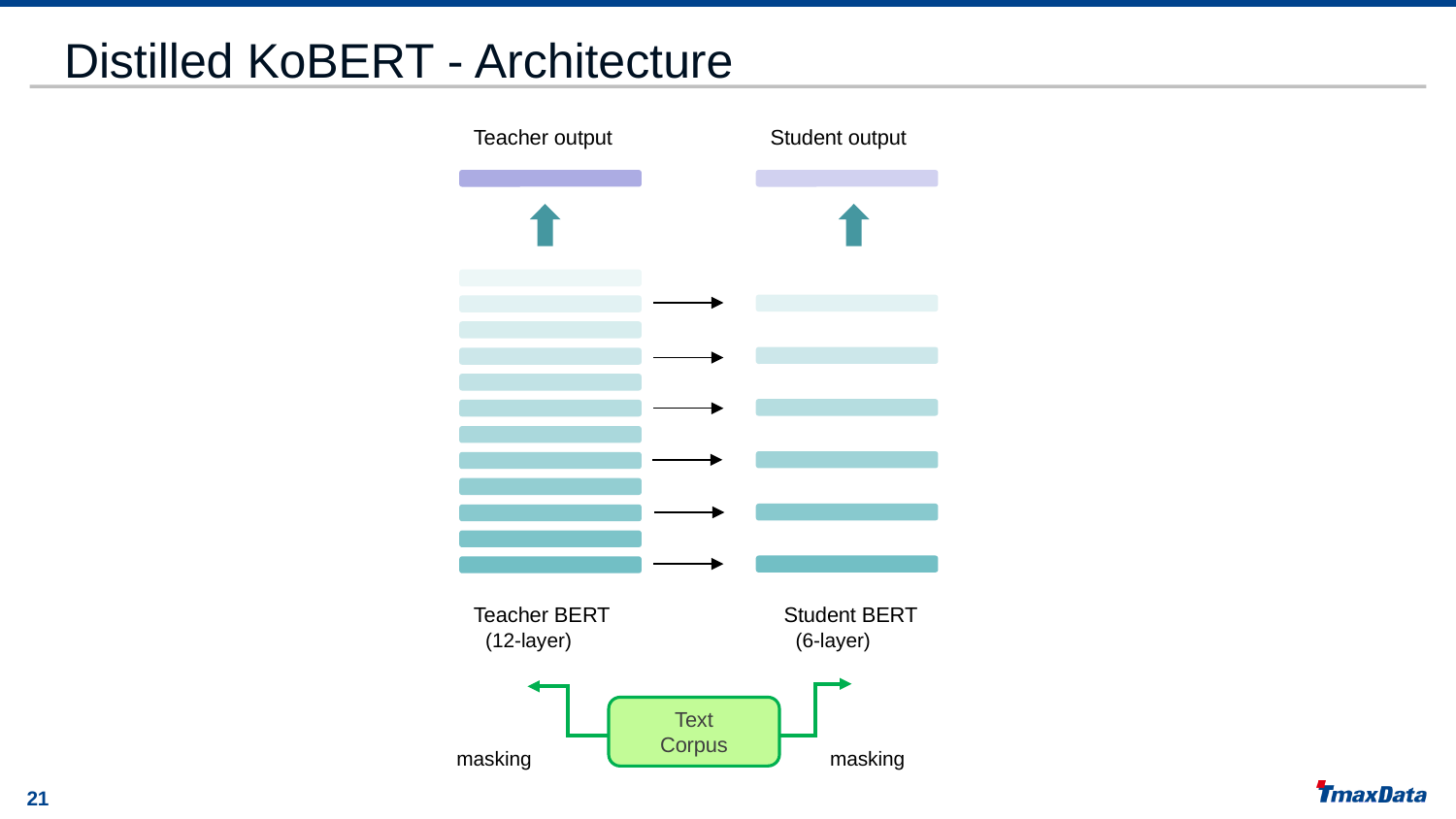

# Distilled KoBERT - Architecture
Teacher output
Student output

Teacher BERT
  (12-layer)
Student BERT
  (6-layer)
Text
Corpus
masking
masking